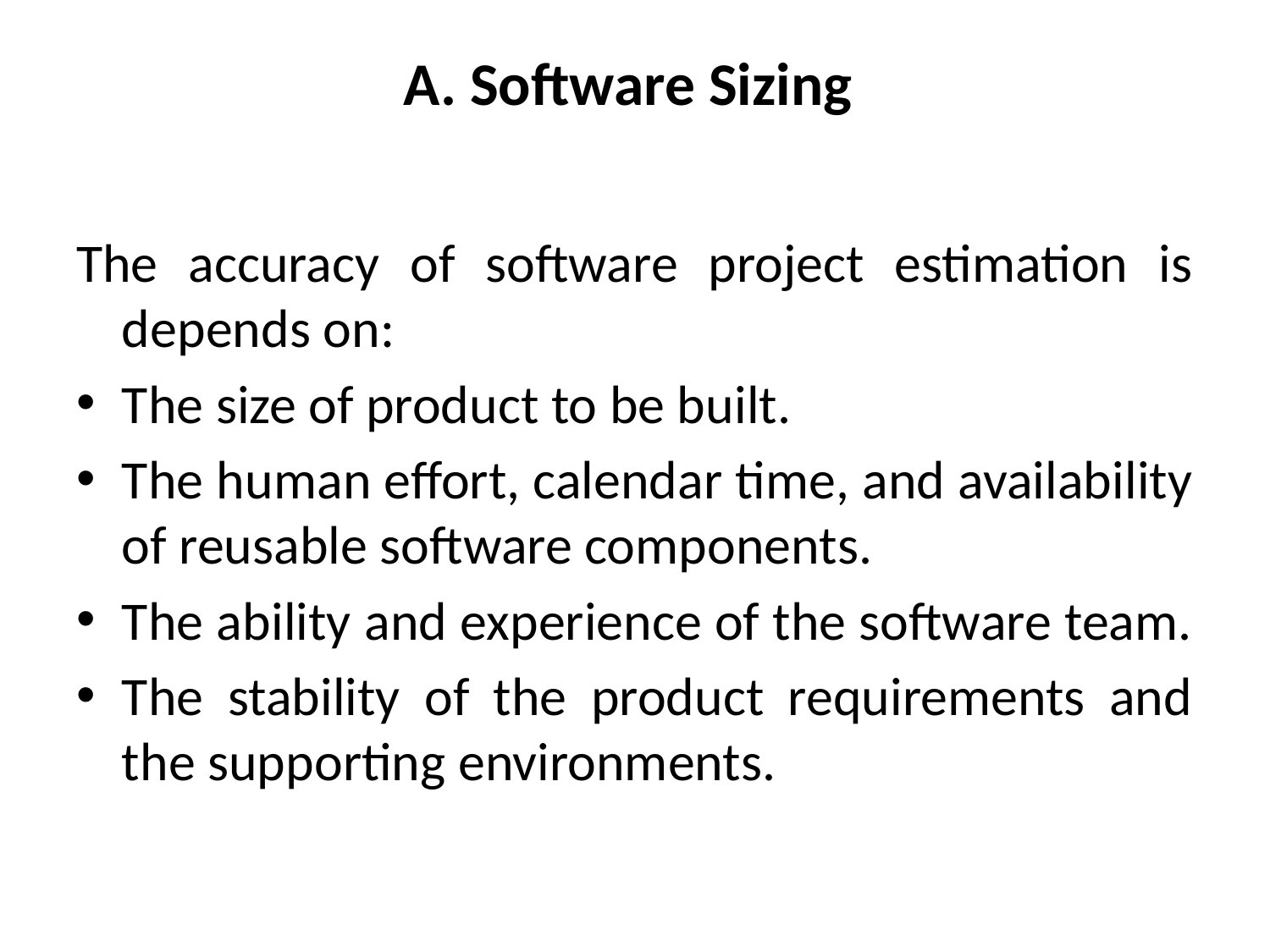

# A. Software Sizing
The accuracy of software project estimation is depends on:
The size of product to be built.
The human effort, calendar time, and availability of reusable software components.
The ability and experience of the software team.
The stability of the product requirements and the supporting environments.